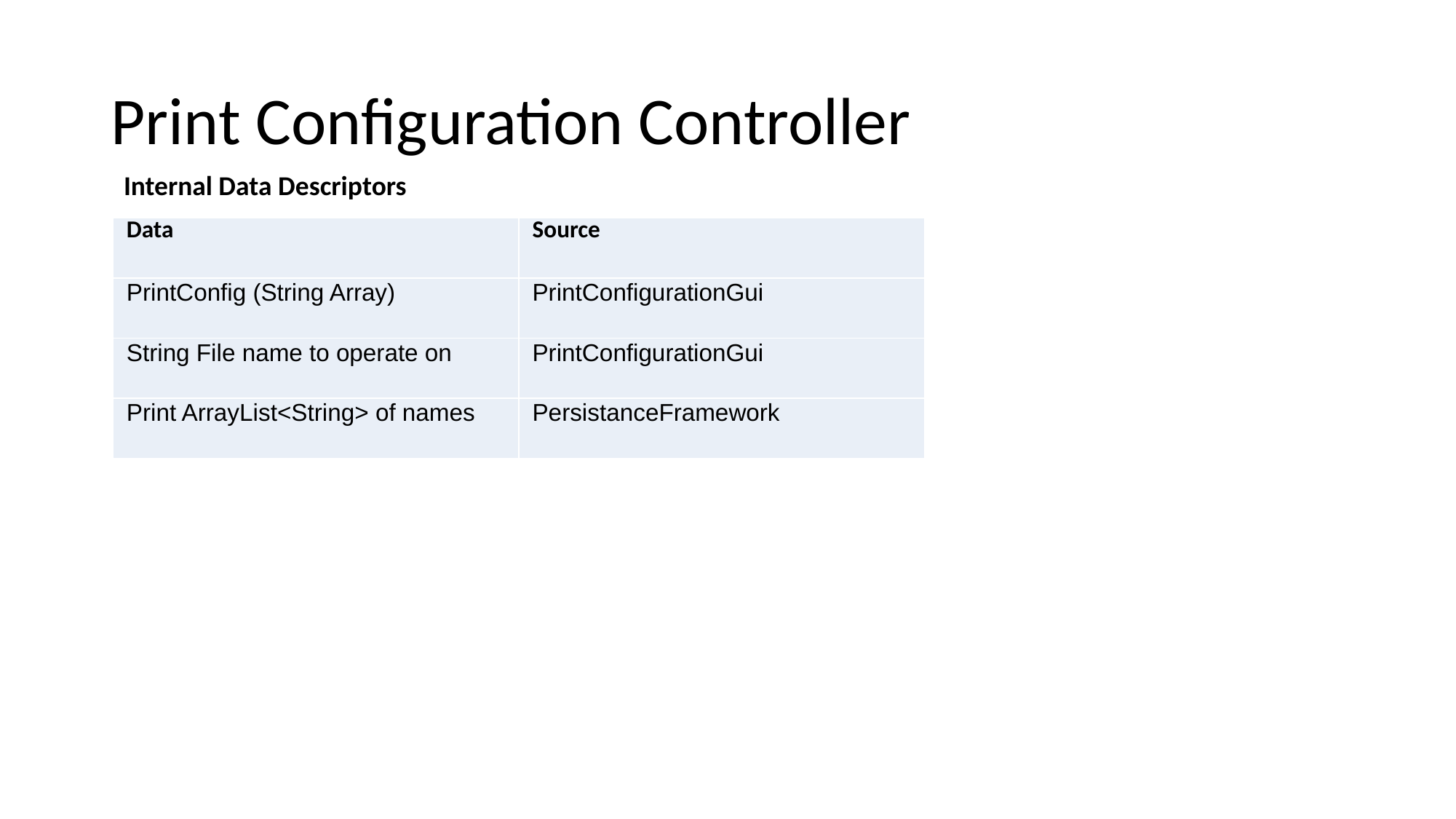

# Print Configuration Controller
Internal Data Descriptors
| Data | Source |
| --- | --- |
| PrintConfig (String Array) | PrintConfigurationGui |
| String File name to operate on | PrintConfigurationGui |
| Print ArrayList<String> of names | PersistanceFramework |